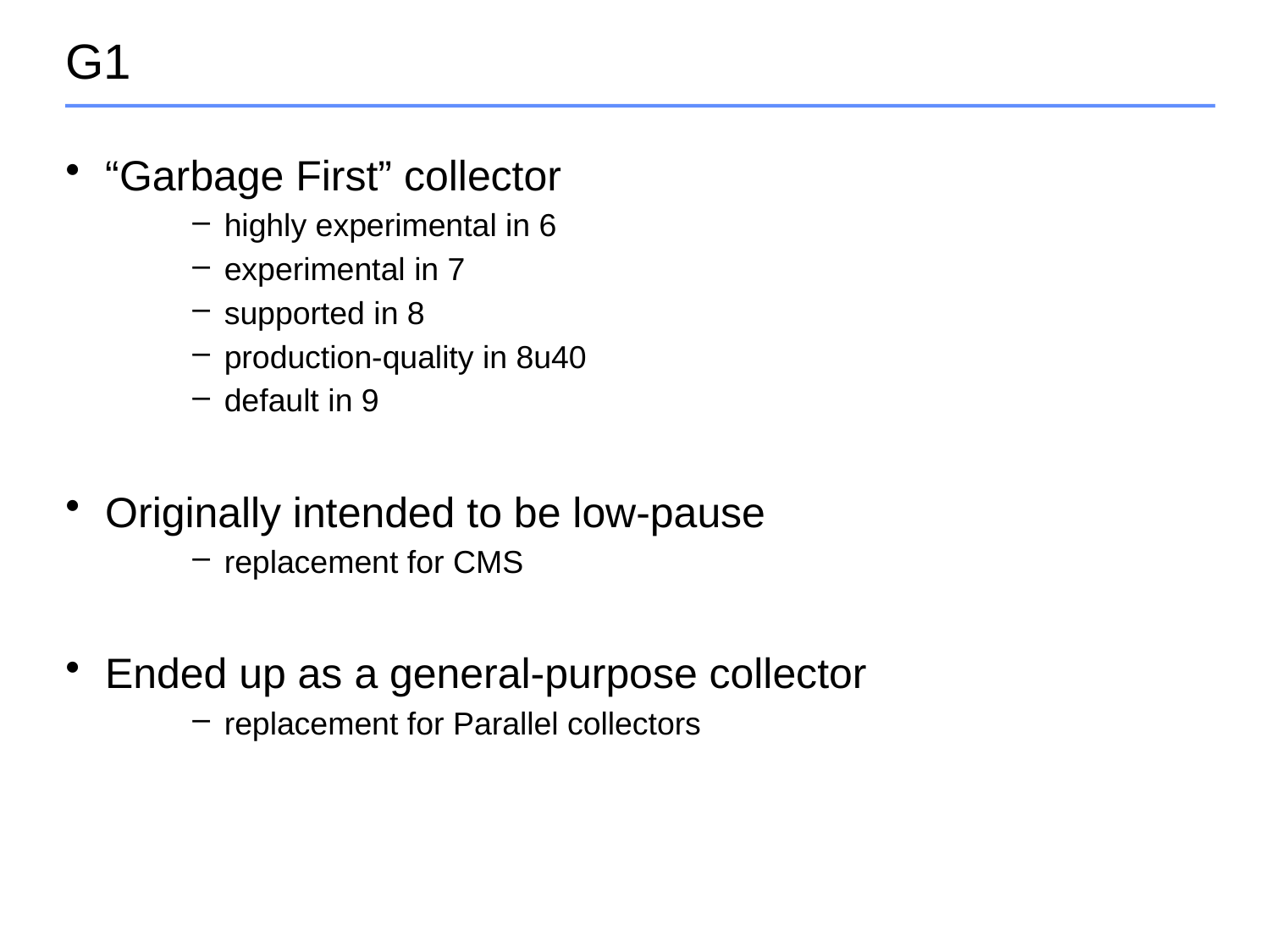

# G1
“Garbage First” collector
highly experimental in 6
experimental in 7
supported in 8
production-quality in 8u40
default in 9

Originally intended to be low-pause
replacement for CMS

Ended up as a general-purpose collector
replacement for Parallel collectors